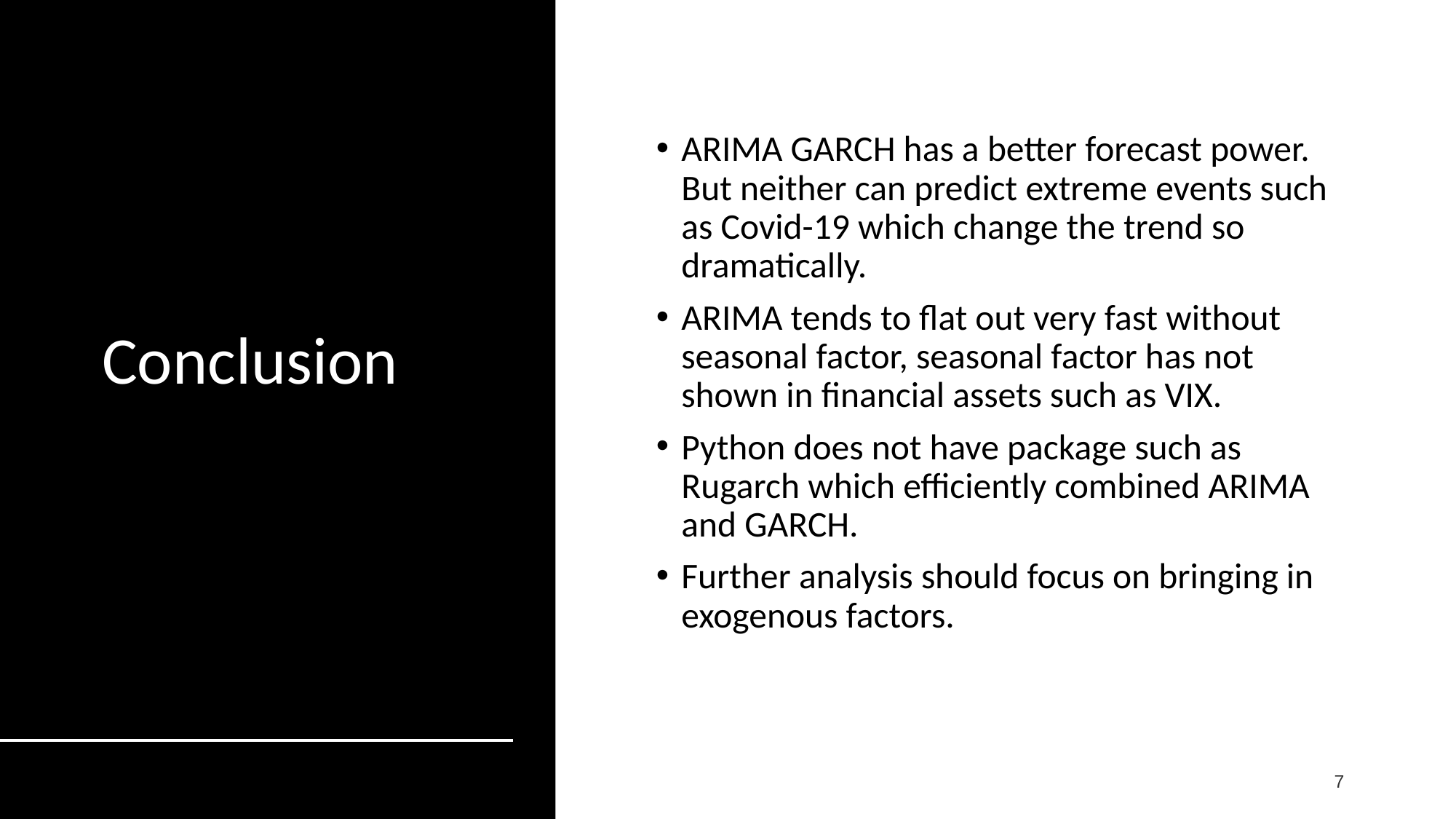

# Conclusion
ARIMA GARCH has a better forecast power. But neither can predict extreme events such as Covid-19 which change the trend so dramatically.
ARIMA tends to flat out very fast without seasonal factor, seasonal factor has not shown in financial assets such as VIX.
Python does not have package such as Rugarch which efficiently combined ARIMA and GARCH.
Further analysis should focus on bringing in exogenous factors.
7